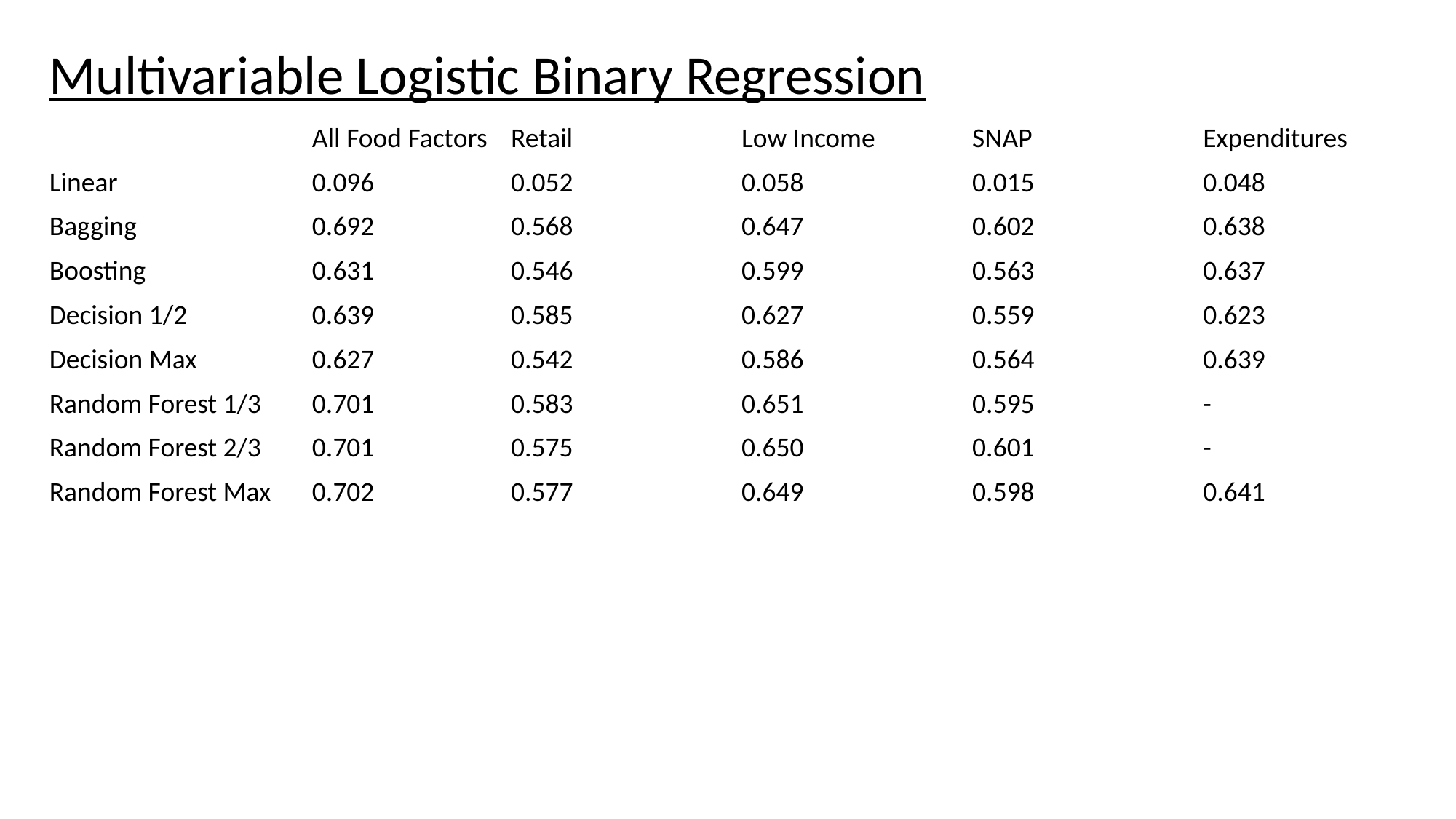

# Multivariable Logistic Binary Regression
|  | All Food Factors | Retail | Low Income | SNAP | Expenditures |
| --- | --- | --- | --- | --- | --- |
| Linear | 0.096 | 0.052 | 0.058 | 0.015 | 0.048 |
| Bagging | 0.692 | 0.568 | 0.647 | 0.602 | 0.638 |
| Boosting | 0.631 | 0.546 | 0.599 | 0.563 | 0.637 |
| Decision 1/2 | 0.639 | 0.585 | 0.627 | 0.559 | 0.623 |
| Decision Max | 0.627 | 0.542 | 0.586 | 0.564 | 0.639 |
| Random Forest 1/3 | 0.701 | 0.583 | 0.651 | 0.595 | - |
| Random Forest 2/3 | 0.701 | 0.575 | 0.650 | 0.601 | - |
| Random Forest Max | 0.702 | 0.577 | 0.649 | 0.598 | 0.641 |